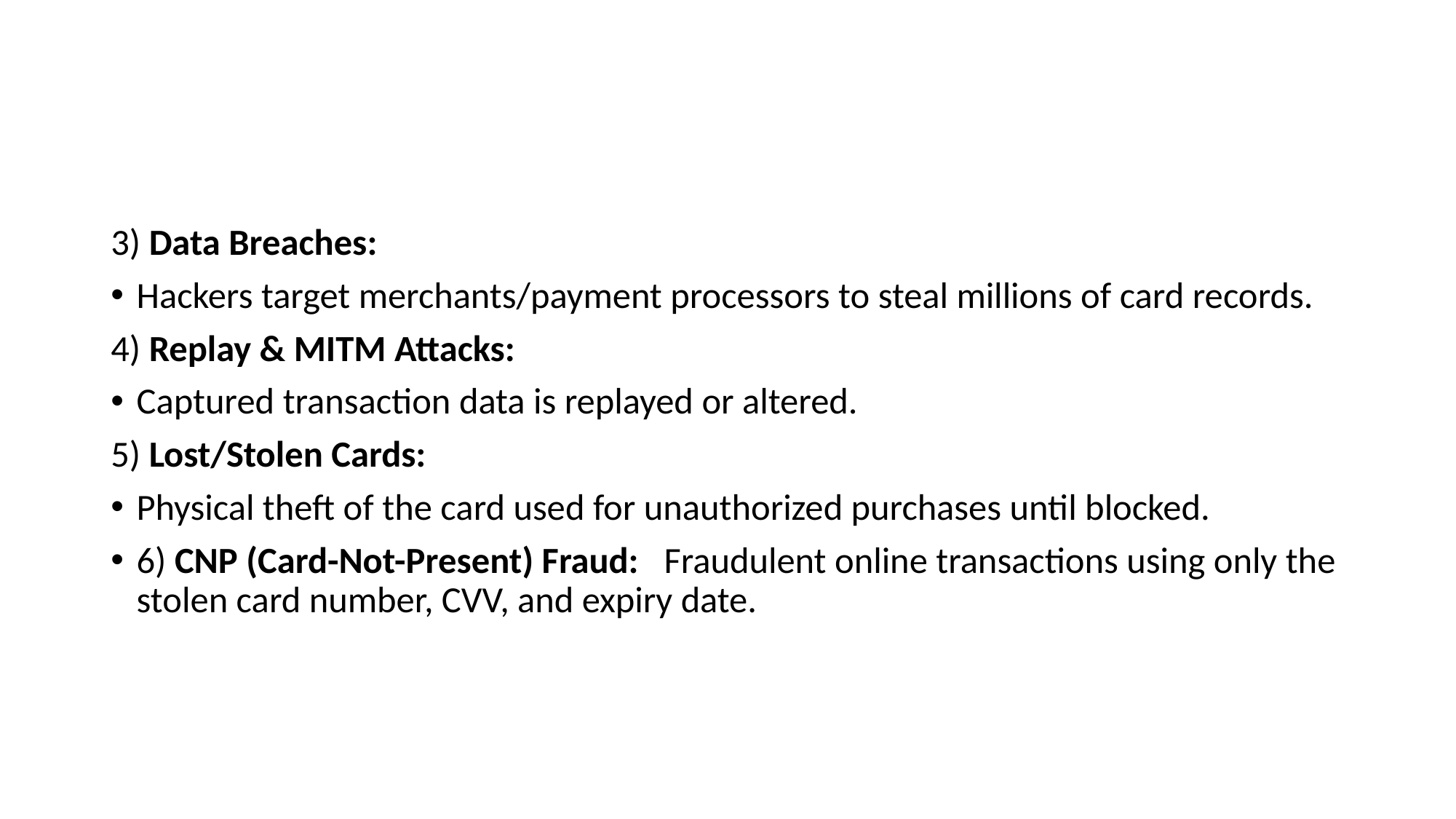

#
3) Data Breaches:
Hackers target merchants/payment processors to steal millions of card records.
4) Replay & MITM Attacks:
Captured transaction data is replayed or altered.
5) Lost/Stolen Cards:
Physical theft of the card used for unauthorized purchases until blocked.
6) CNP (Card-Not-Present) Fraud:   Fraudulent online transactions using only the stolen card number, CVV, and expiry date.